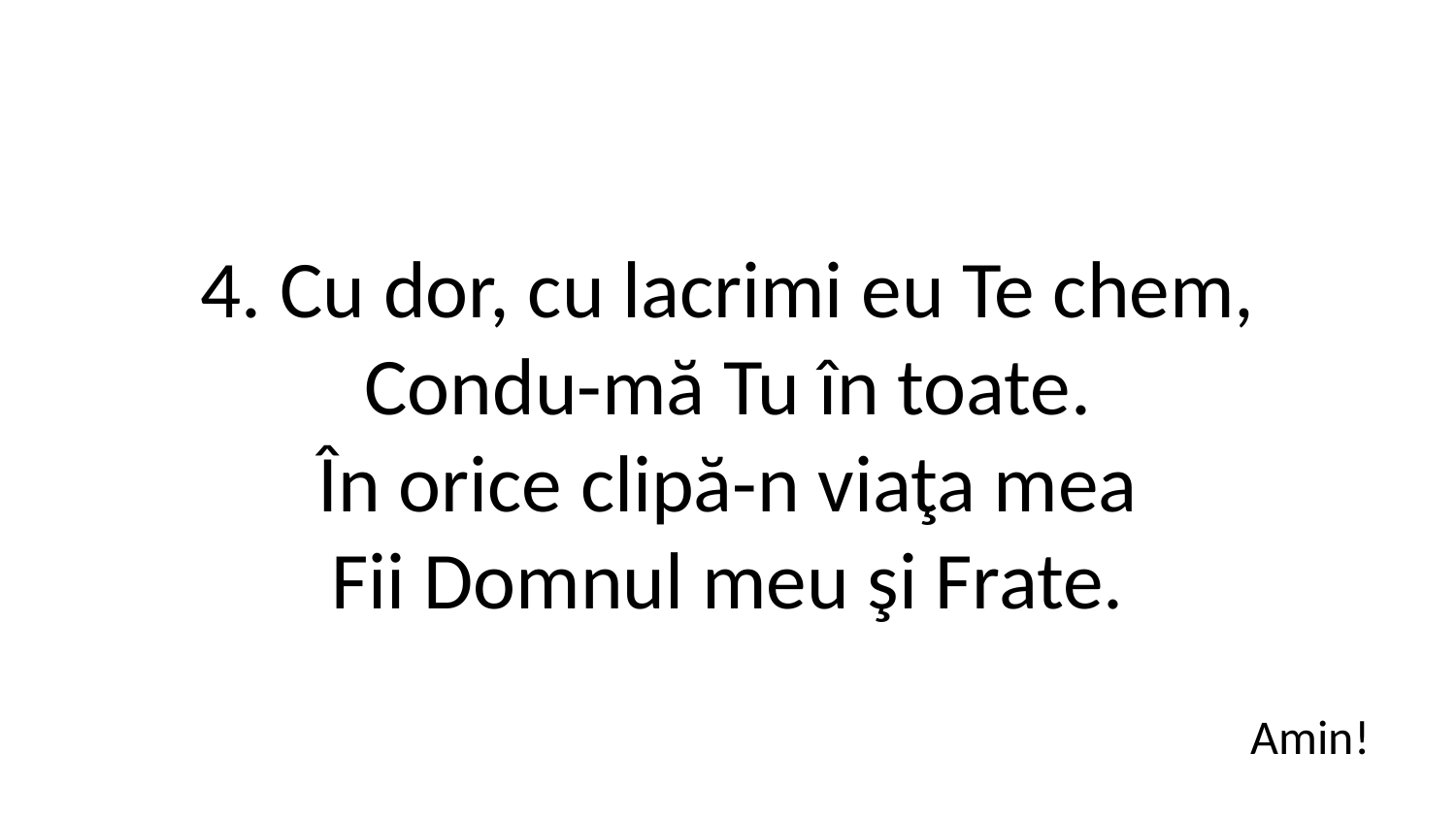

4. Cu dor, cu lacrimi eu Te chem,
Condu-mă Tu în toate.
În orice clipă-n viaţa mea
Fii Domnul meu şi Frate.

Amin!